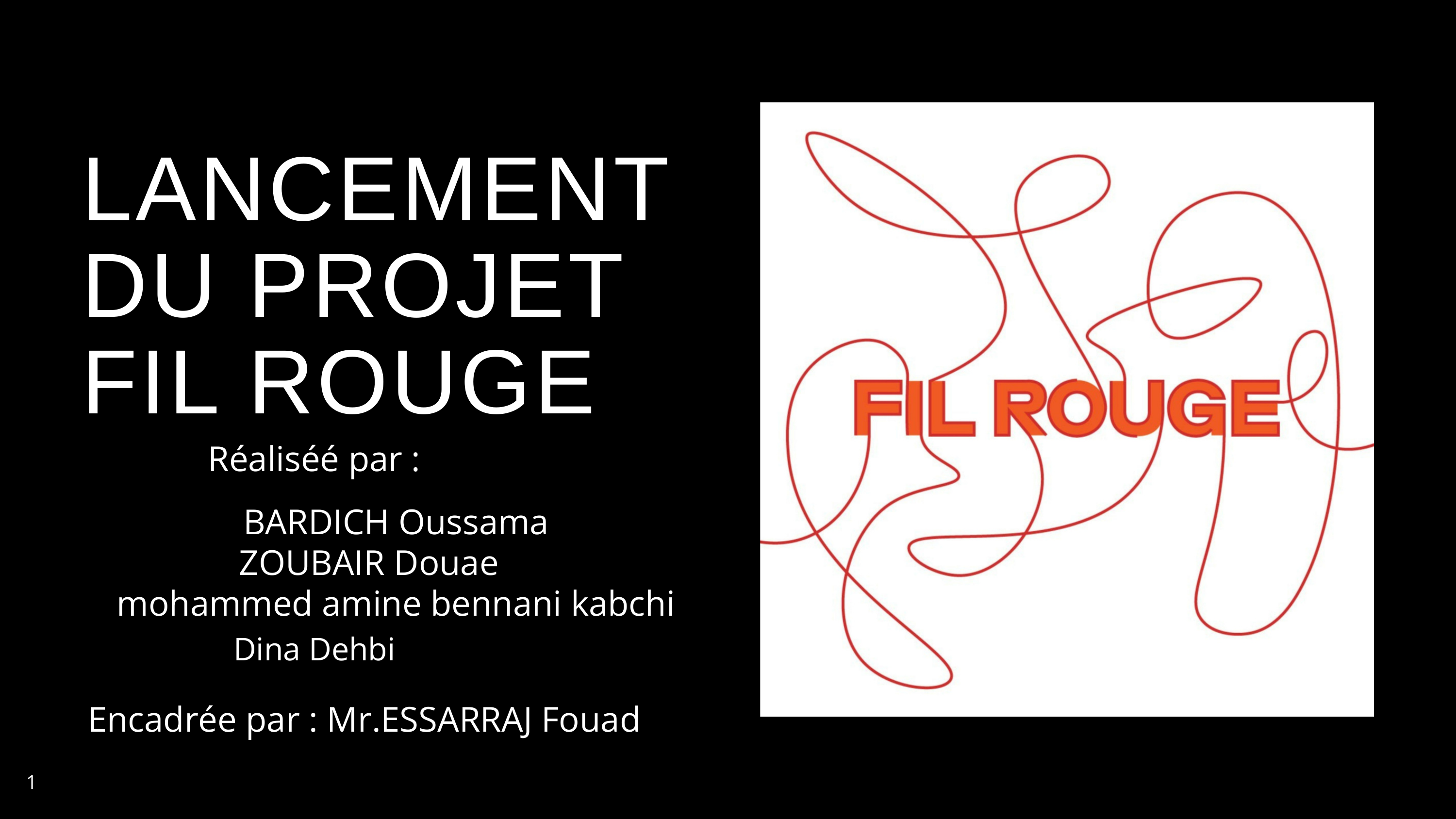

LANCEMENT DU PROJET FIL ROUGE

Réaliséé par :
BARDICH Oussama
 ZOUBAIR Douae
mohammed amine bennani kabchi
Dina Dehbi
Encadrée par : Mr.ESSARRAJ Fouad

1